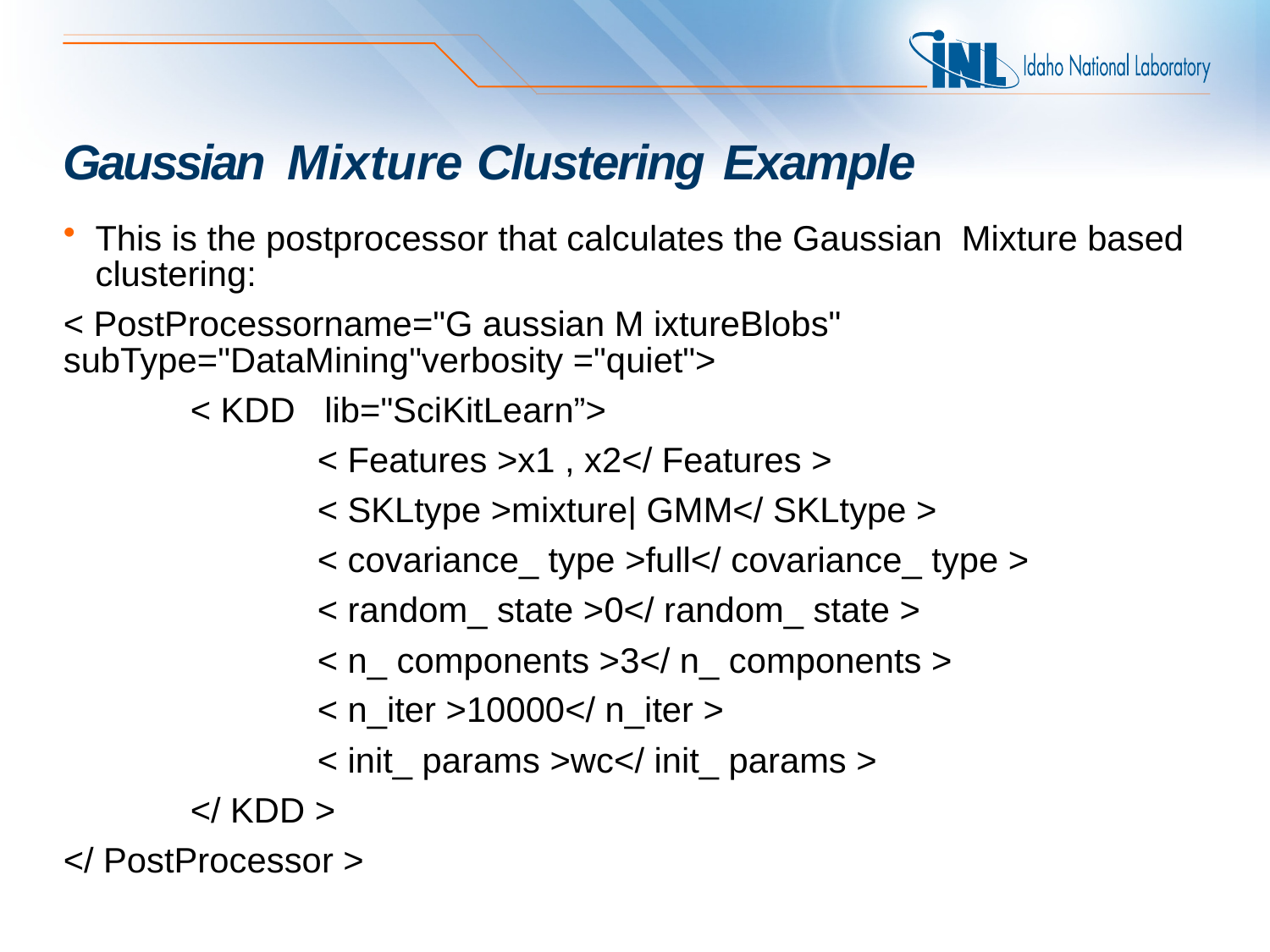

# Gaussian  Mixture Clustering Example
This is the postprocessor that calculates the Gaussian  Mixture based clustering:
< PostProcessorname="G aussian M ixtureBlobs"  subType="DataMining"verbosity ="quiet">
	< KDD   lib="SciKitLearn”>
		< Features >x1 , x2</ Features >
		< SKLtype >mixture| GMM</ SKLtype >
		< covariance_ type >full</ covariance_ type >
		< random_ state >0</ random_ state >
		< n_ components >3</ n_ components >
		< n_iter >10000</ n_iter >
		< init_ params >wc</ init_ params >
	</ KDD >
</ PostProcessor >